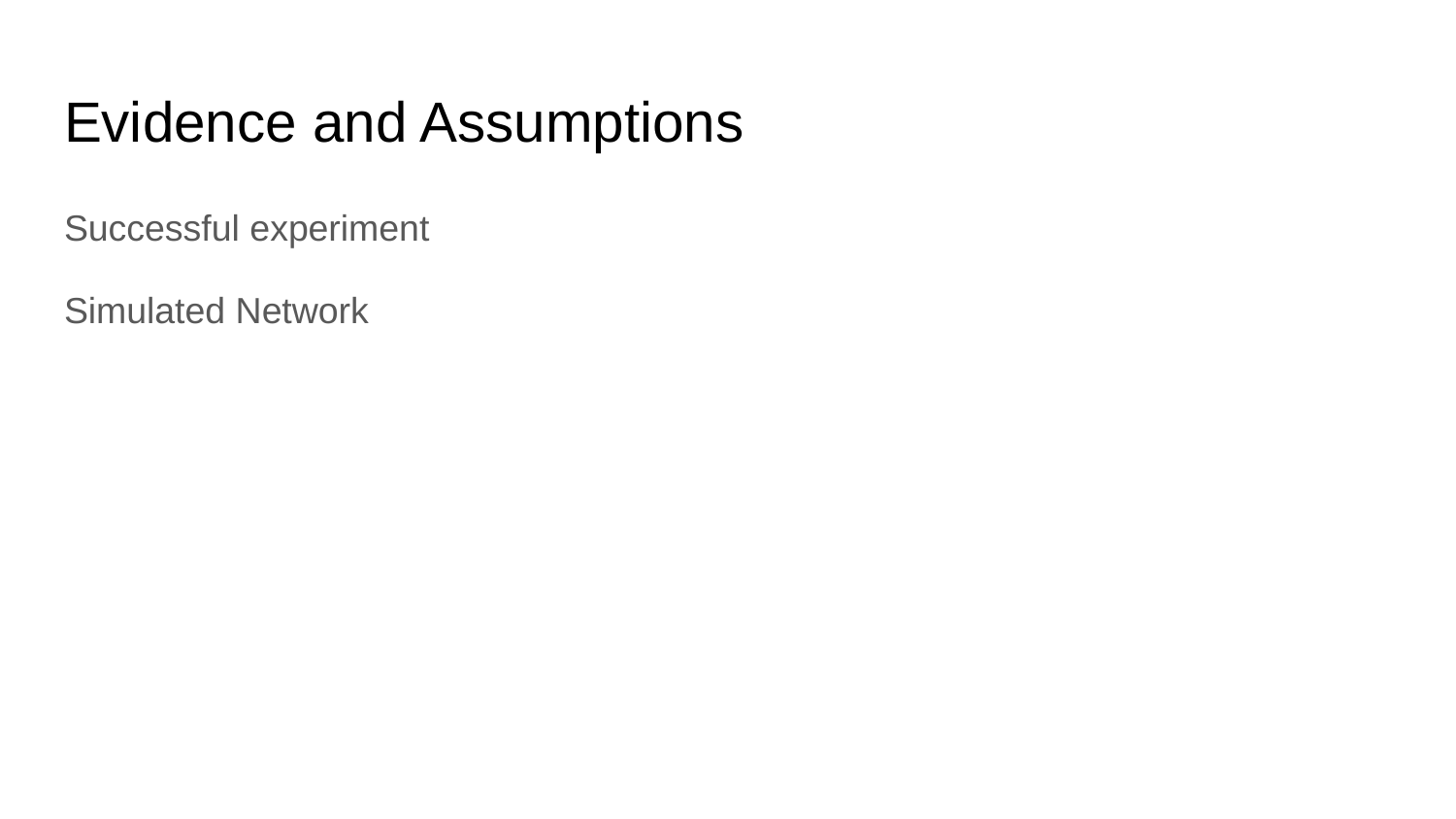

# Evidence and Assumptions
Successful experiment
Simulated Network